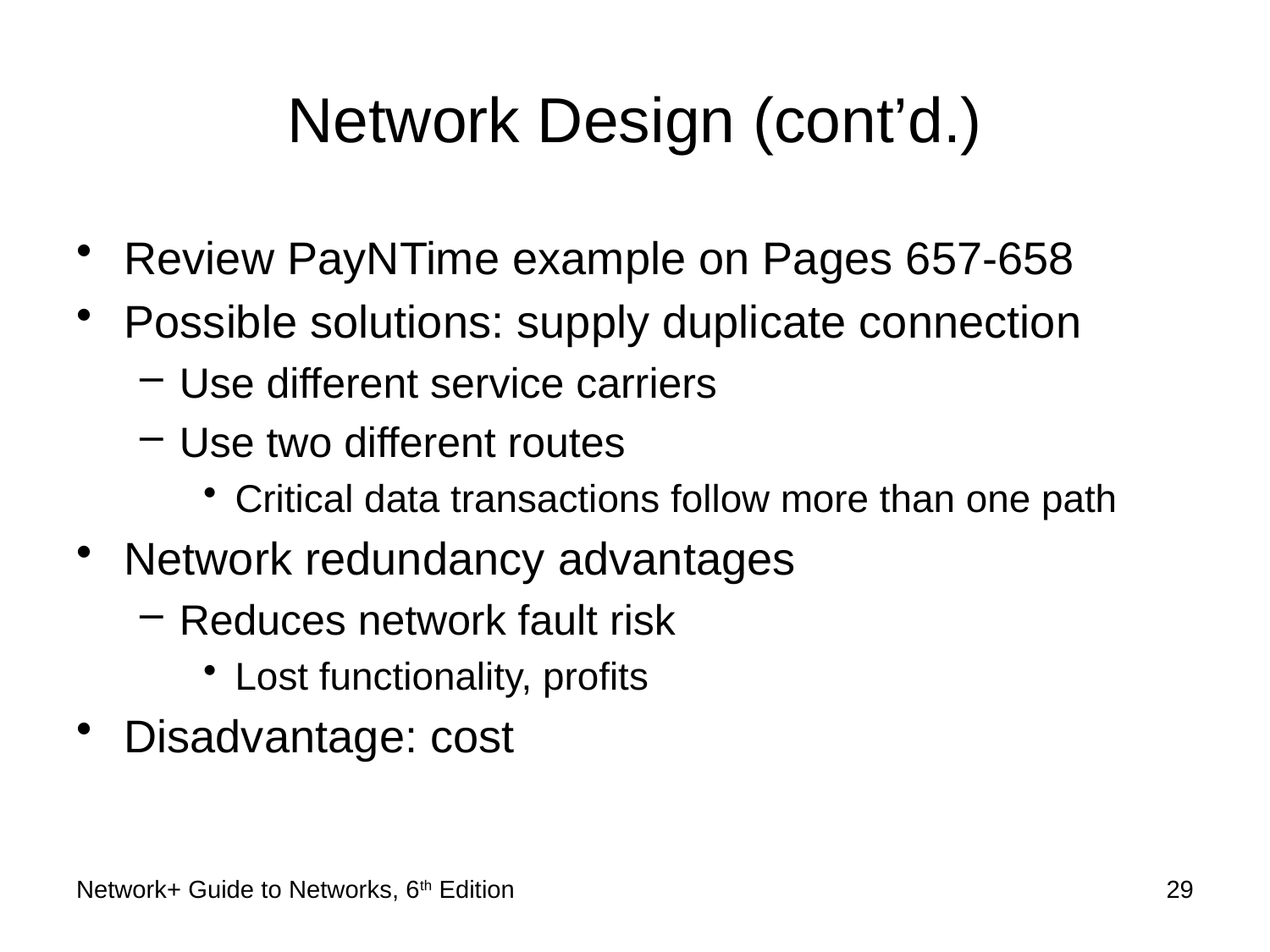

# Network Design (cont’d.)
Review PayNTime example on Pages 657-658
Possible solutions: supply duplicate connection
Use different service carriers
Use two different routes
Critical data transactions follow more than one path
Network redundancy advantages
Reduces network fault risk
Lost functionality, profits
Disadvantage: cost
Network+ Guide to Networks, 6th Edition
29